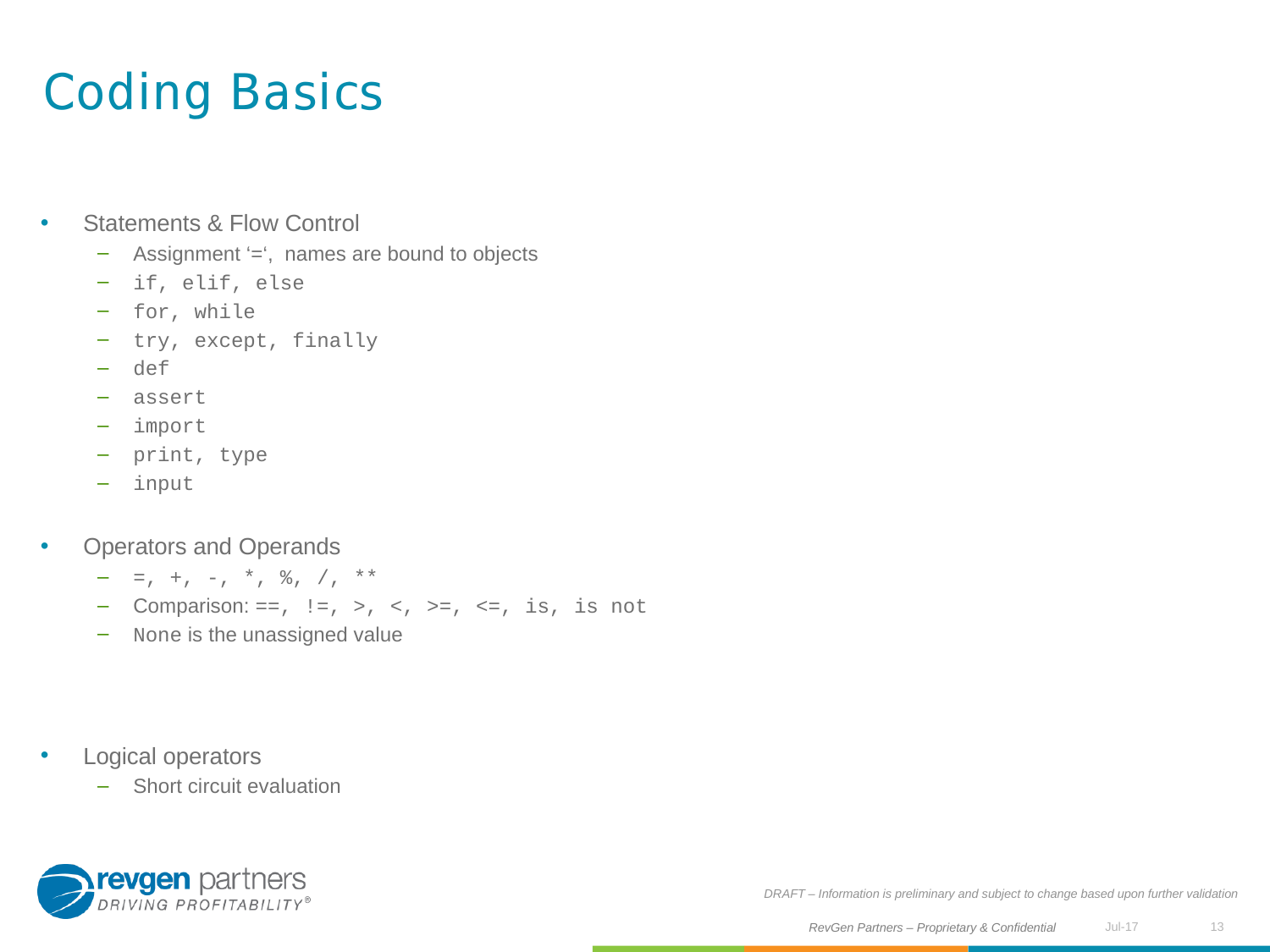

# Coding Basics

Statements & Flow Control
Assignment ‘=‘,  names are bound to objects
if, elif, else
for, while
try, except, finally
def
assert
import
print, type
input

Operators and Operands
=, +, -, *, %, /, **
Comparison: ==, !=, >, <, >=, <=, is, is not
None is the unassigned value

Logical operators
Short circuit evaluation

DRAFT – Information is preliminary and subject to change based upon further validation
13
Jul-17